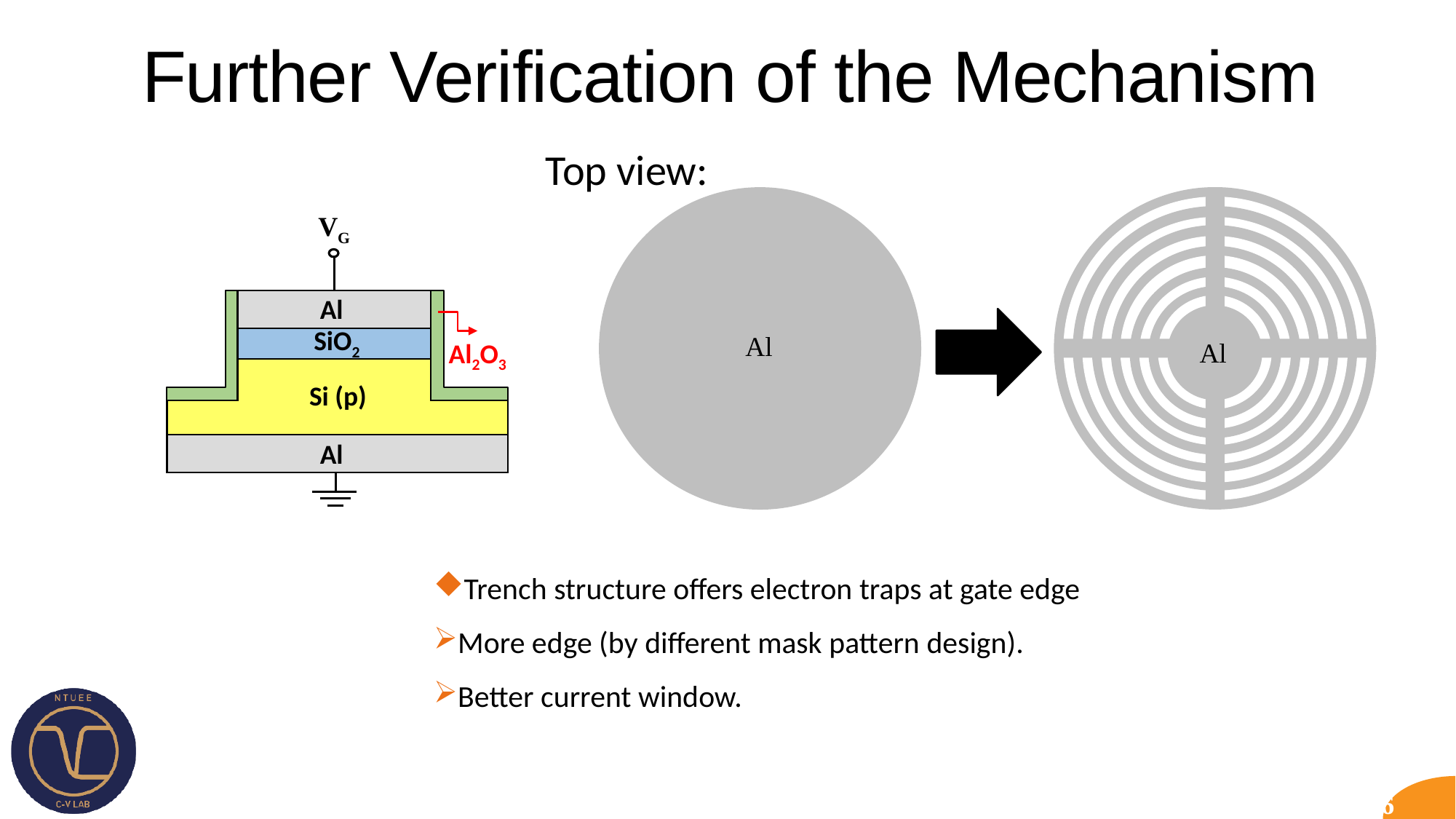

# Further Verification of the Mechanism
Top view:

Al

Al
VG

Al

Al2O3

SiO2

Si (p)
Al

Trench structure offers electron traps at gate edge
More edge (by different mask pattern design).
Better current window.